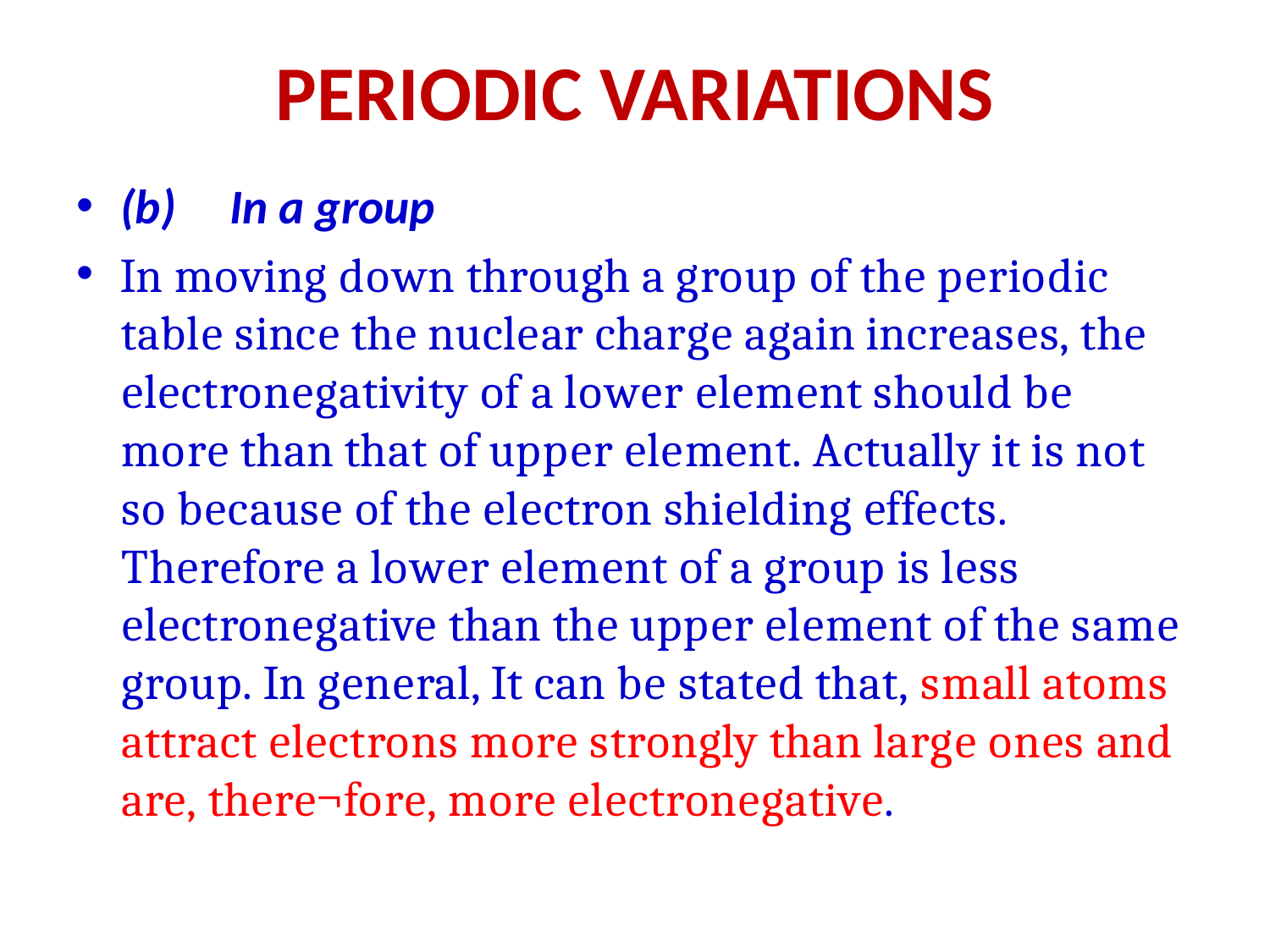

# PERIODIC VARIATIONS
(b)	In a group
In moving down through a group of the periodic table since the nuclear charge again increases, the electronegativity of a lower element should be more than that of upper element. Actually it is not so because of the electron shielding effects. Therefore a lower element of a group is less electronegative than the upper element of the same group. In general, It can be stated that, small atoms attract electrons more strongly than large ones and are, there¬fore, more electronegative.